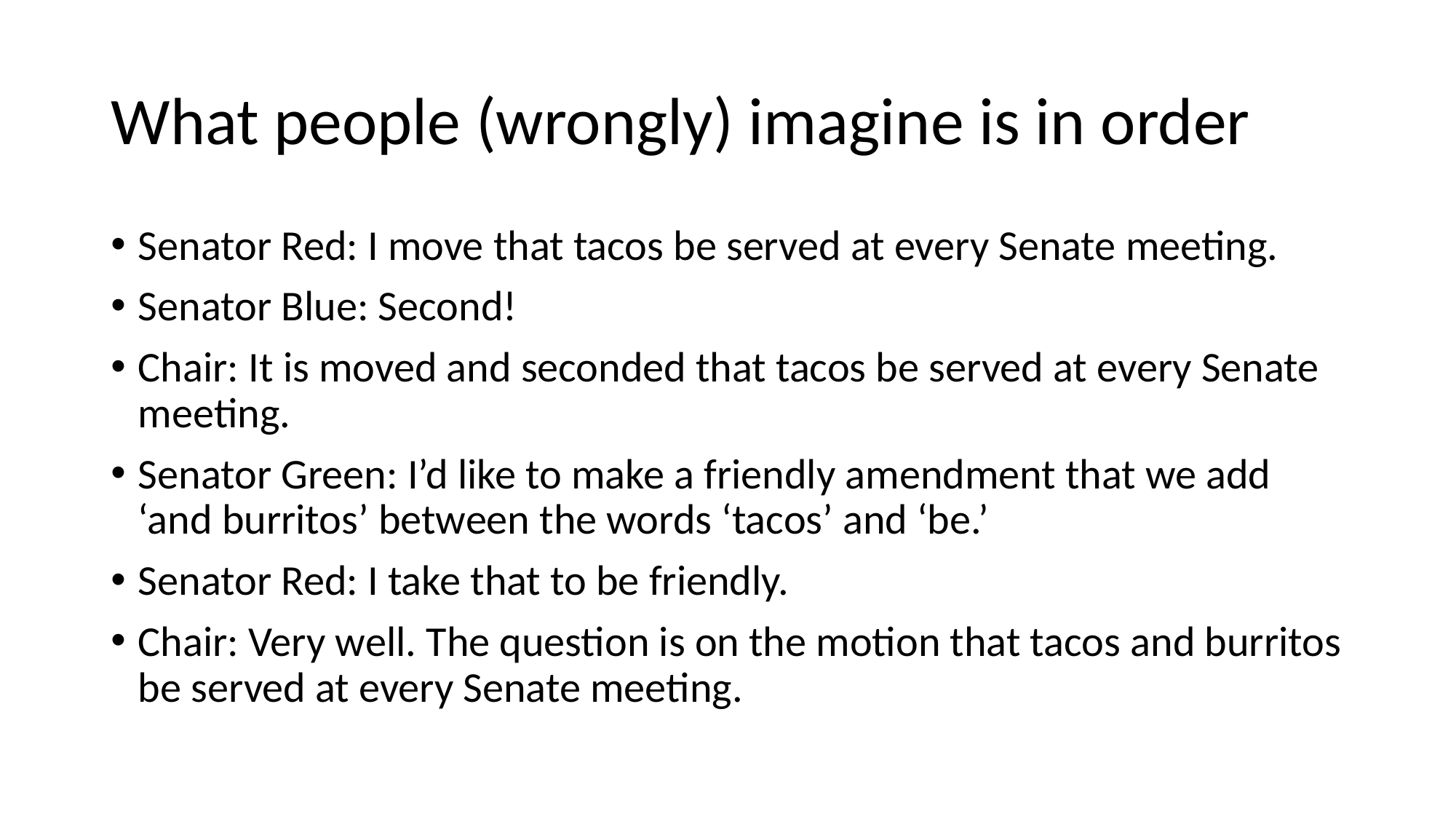

# What people (wrongly) imagine is in order
Senator Red: I move that tacos be served at every Senate meeting.
Senator Blue: Second!
Chair: It is moved and seconded that tacos be served at every Senate meeting.
Senator Green: I’d like to make a friendly amendment that we add ‘and burritos’ between the words ‘tacos’ and ‘be.’
Senator Red: I take that to be friendly.
Chair: Very well. The question is on the motion that tacos and burritos be served at every Senate meeting.